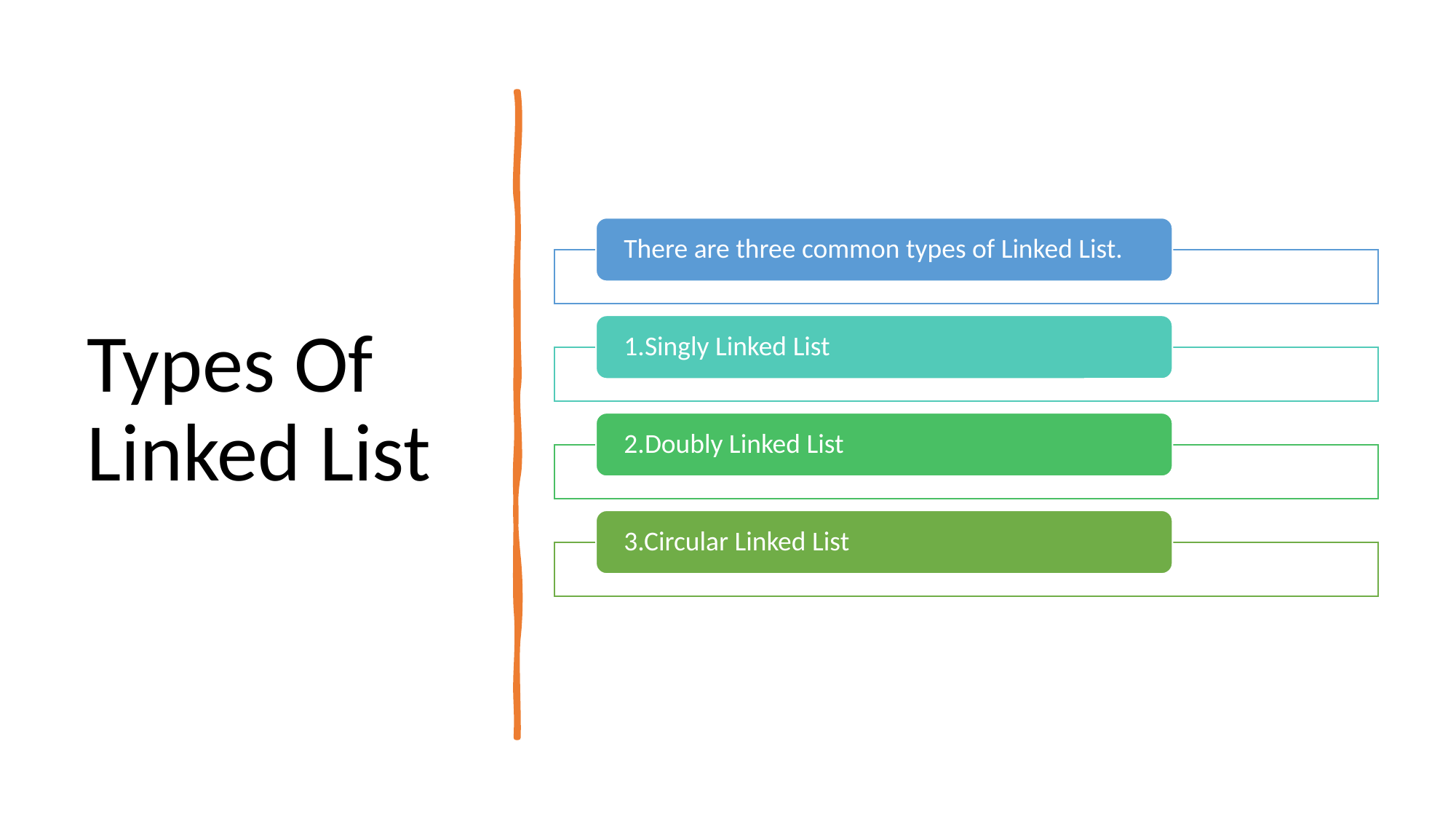

There are three common types of Linked List.
1.Singly Linked List
2.Doubly Linked List
3.Circular Linked List
# Types Of Linked List